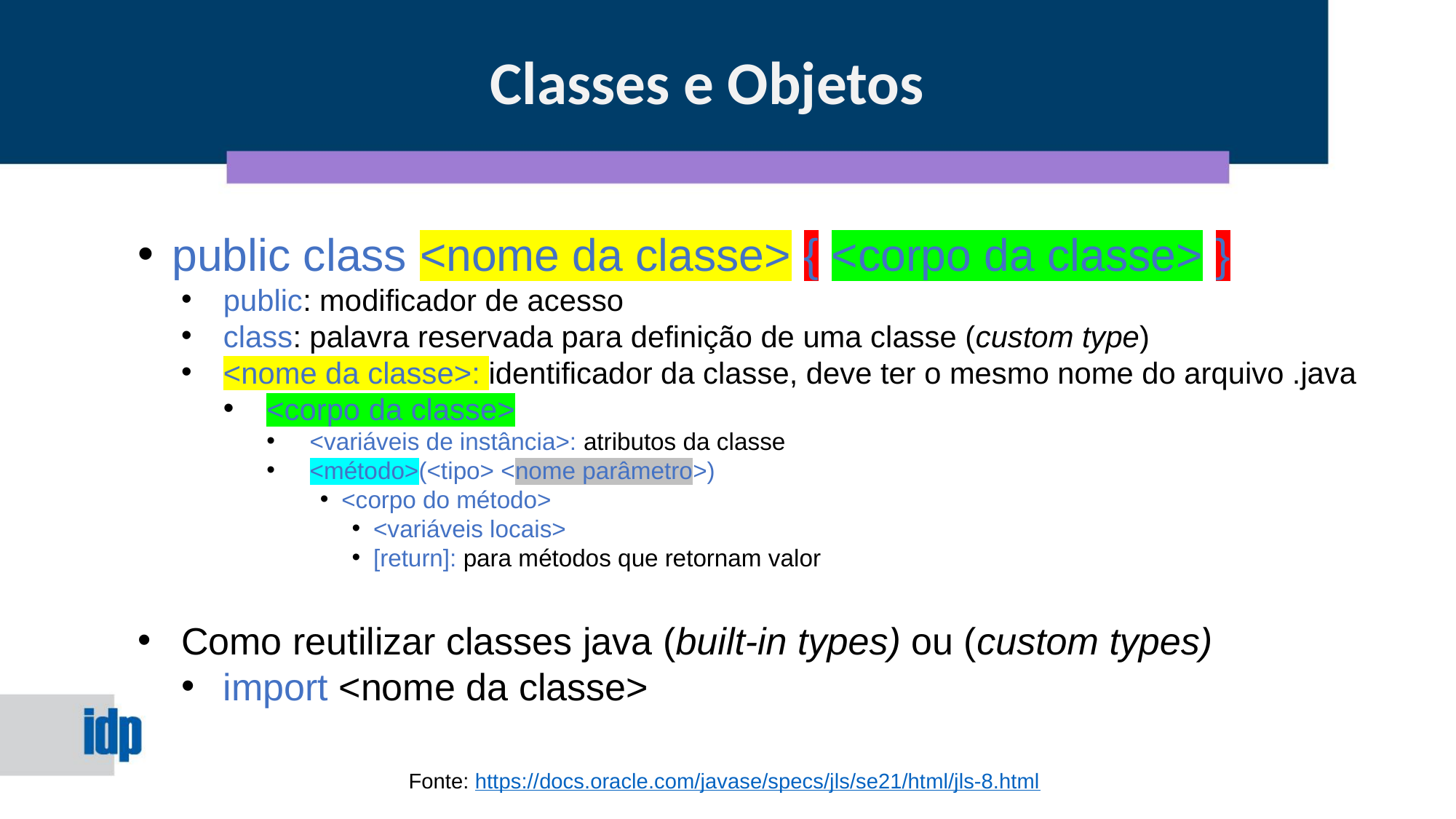

Classes e Objetos
public class <nome da classe> { <corpo da classe> }
public: modificador de acesso
class: palavra reservada para definição de uma classe (custom type)
<nome da classe>: identificador da classe, deve ter o mesmo nome do arquivo .java
<corpo da classe>
<variáveis de instância>: atributos da classe
<método>(<tipo> <nome parâmetro>)
<corpo do método>
<variáveis locais>
[return]: para métodos que retornam valor

Como reutilizar classes java (built-in types) ou (custom types)
import <nome da classe>
Fonte: https://docs.oracle.com/javase/specs/jls/se21/html/jls-8.html